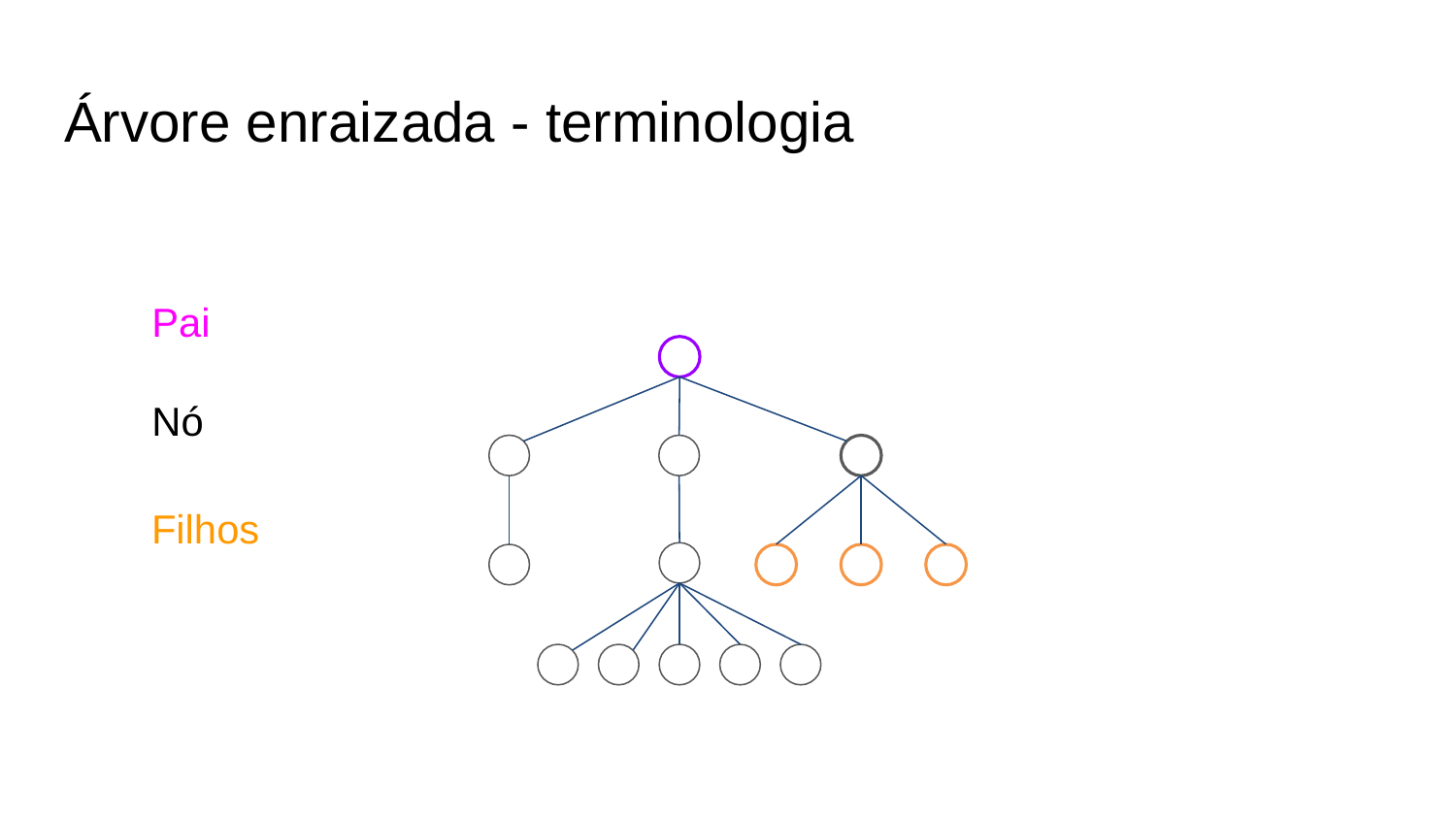

Árvore enraizada - terminologia
Pai

Nó

Filhos